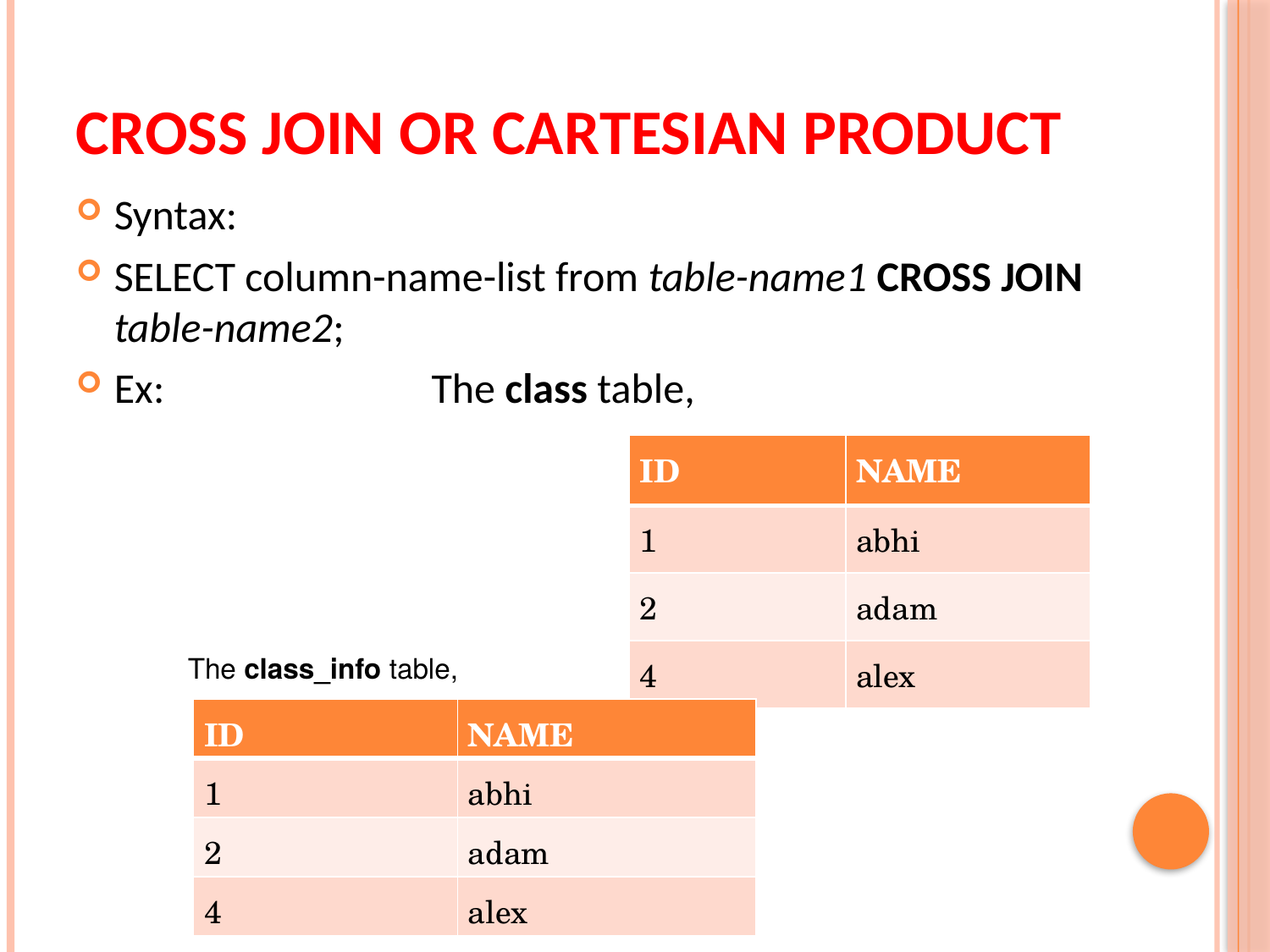

# Cross JOIN or Cartesian Product
Syntax:
SELECT column-name-list from table-name1 CROSS JOIN table-name2;
Ex:                            The class table,

| ID | NAME |
| --- | --- |
| 1 | abhi |
| 2 | adam |
| 4 | alex |
The class_info table,
| ID | NAME |
| --- | --- |
| 1 | abhi |
| 2 | adam |
| 4 | alex |